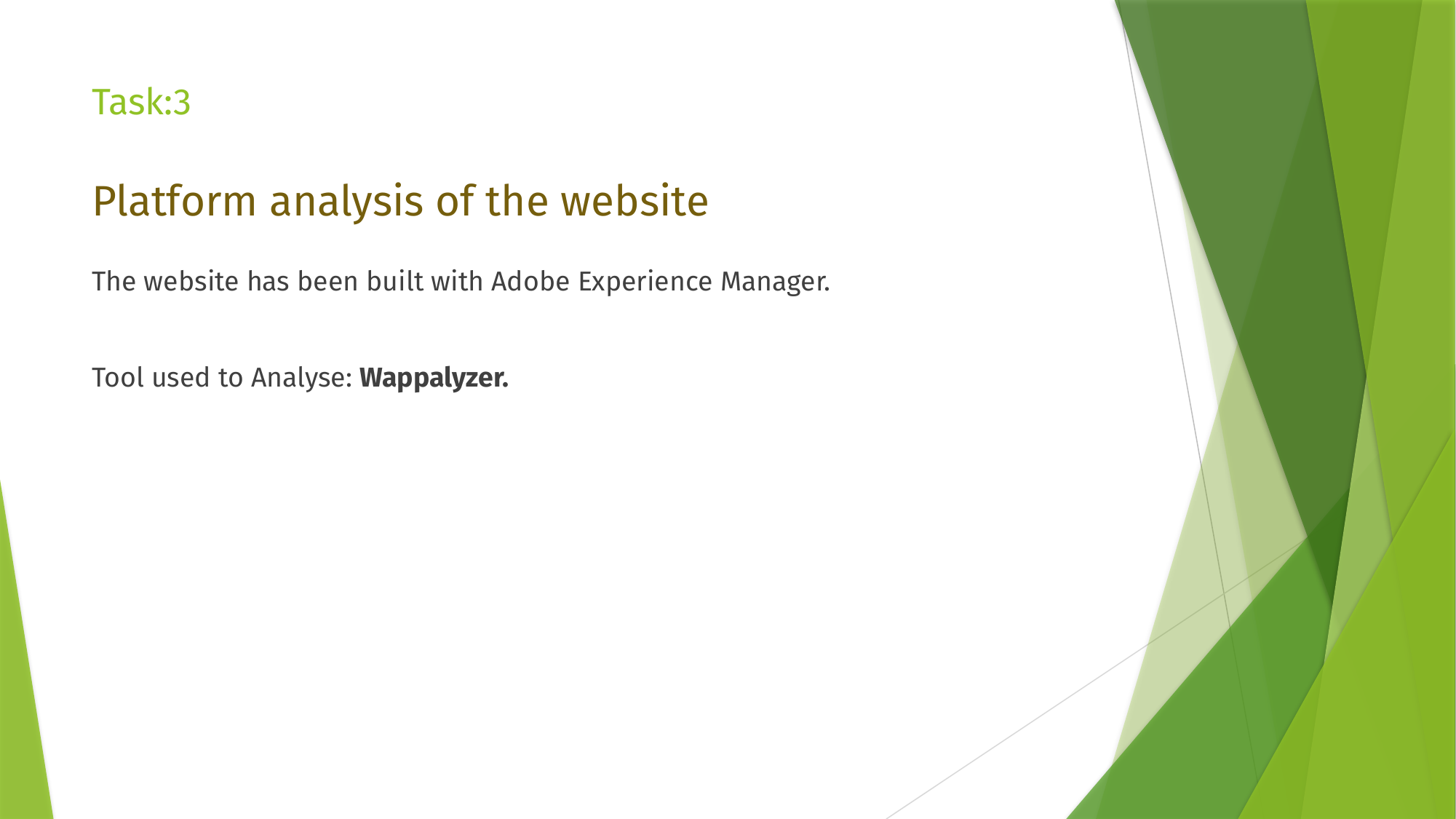

# Task:3 Platform analysis of the website
The website has been built with Adobe Experience Manager.

Tool used to Analyse: Wappalyzer.